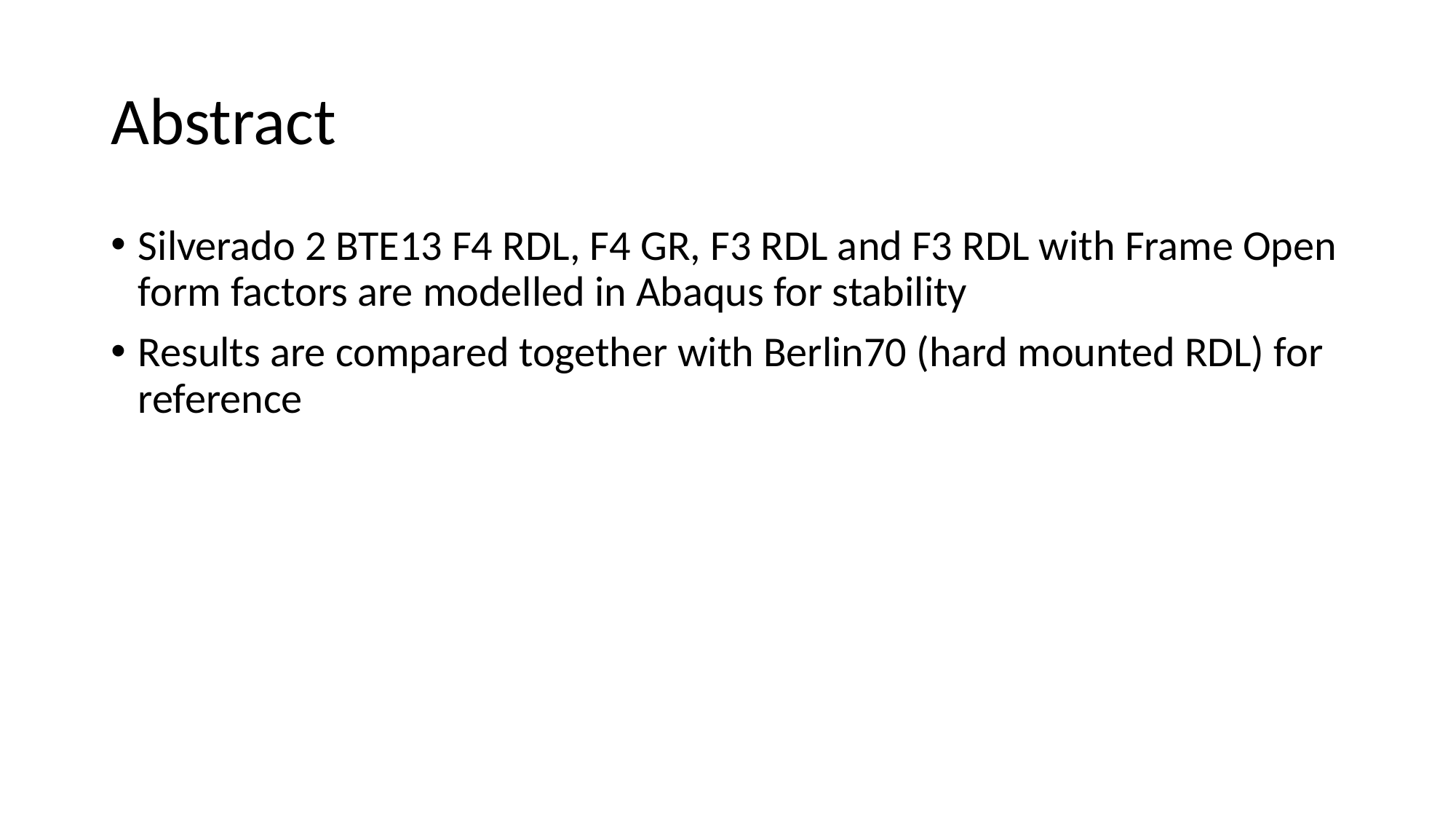

# Abstract
Silverado 2 BTE13 F4 RDL, F4 GR, F3 RDL and F3 RDL with Frame Open form factors are modelled in Abaqus for stability
Results are compared together with Berlin70 (hard mounted RDL) for reference